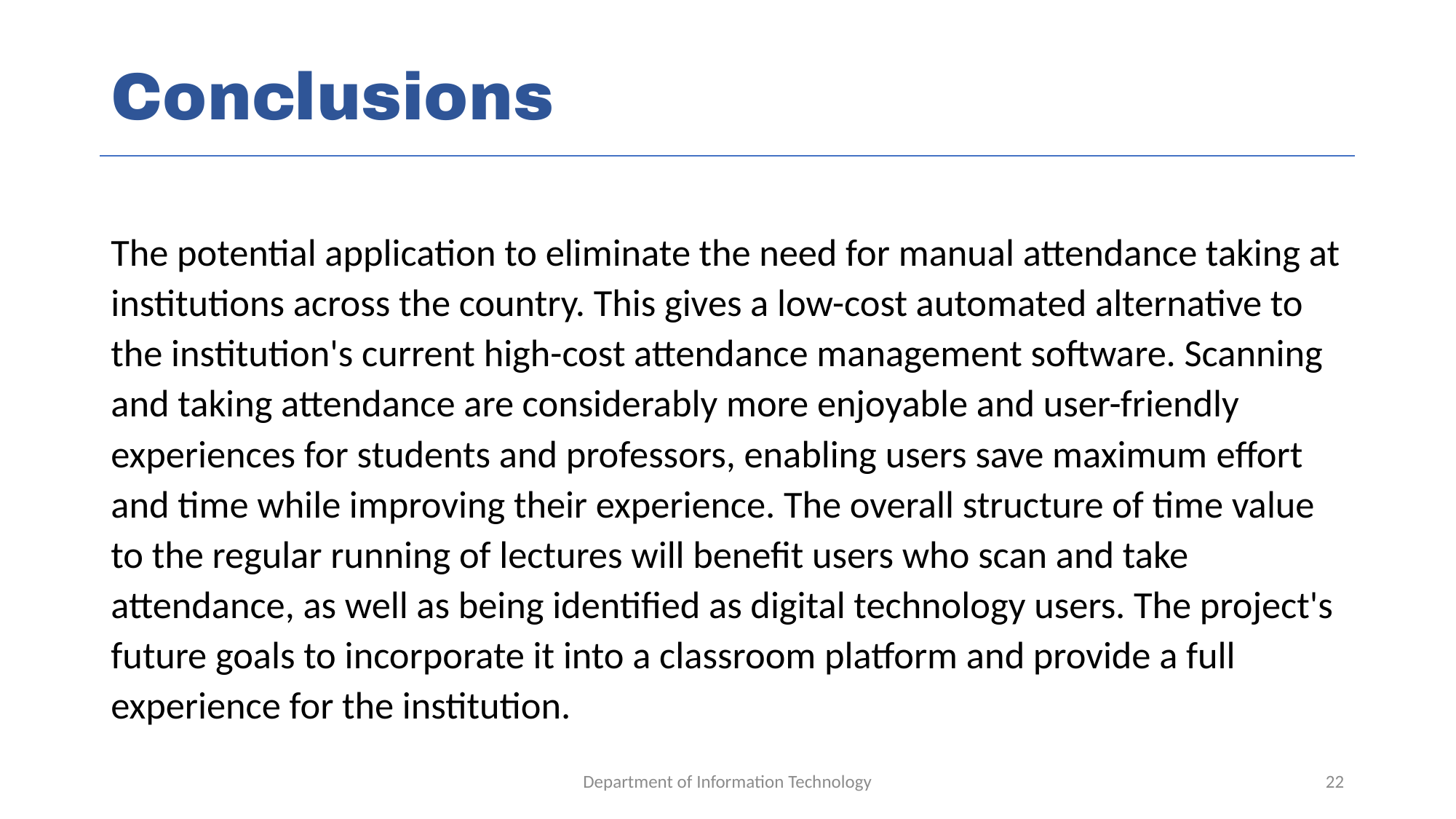

# Conclusions
The potential application to eliminate the need for manual attendance taking at institutions across the country. This gives a low-cost automated alternative to the institution's current high-cost attendance management software. Scanning and taking attendance are considerably more enjoyable and user-friendly experiences for students and professors, enabling users save maximum effort and time while improving their experience. The overall structure of time value to the regular running of lectures will benefit users who scan and take attendance, as well as being identified as digital technology users. The project's future goals to incorporate it into a classroom platform and provide a full experience for the institution.

Department of Information Technology
22